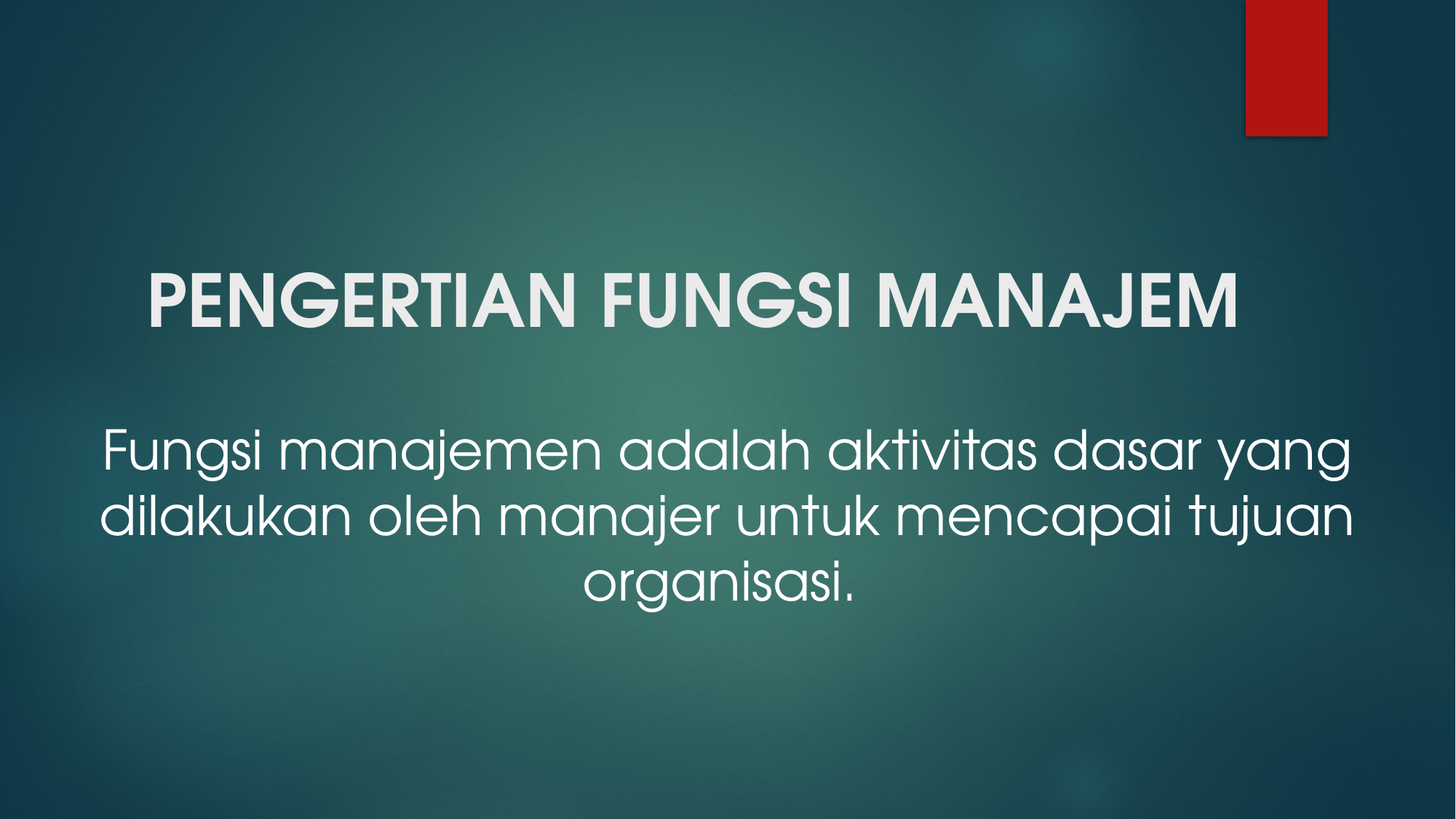

# PENGERTIAN FUNGSI MANAJEM
Fungsi manajemen adalah aktivitas dasar yang dilakukan oleh manajer untuk mencapai tujuan organisasi.